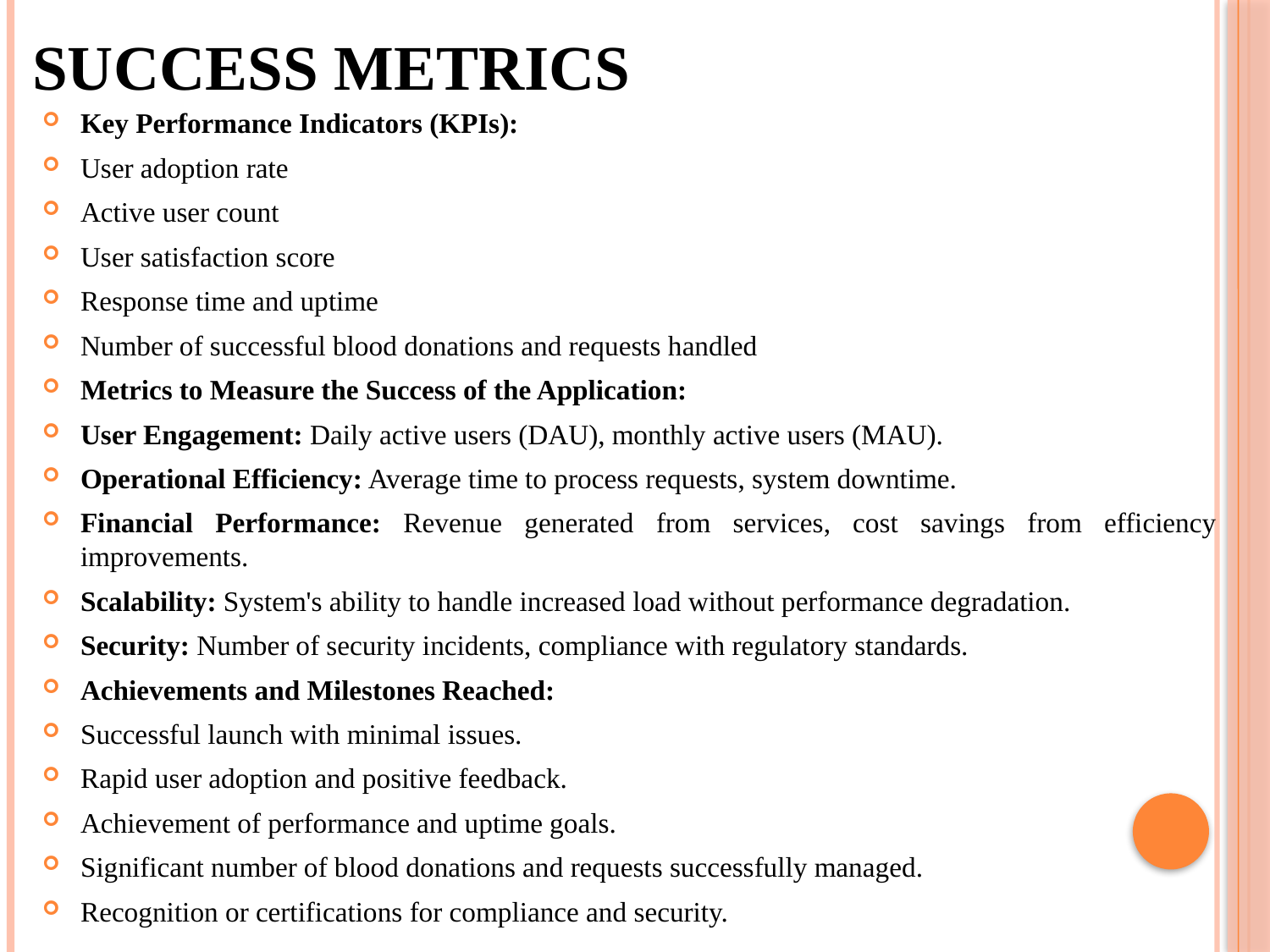

# SUCCESS METRICS
Key Performance Indicators (KPIs):
User adoption rate
Active user count
User satisfaction score
Response time and uptime
Number of successful blood donations and requests handled
Metrics to Measure the Success of the Application:
User Engagement: Daily active users (DAU), monthly active users (MAU).
Operational Efficiency: Average time to process requests, system downtime.
Financial Performance: Revenue generated from services, cost savings from efficiency improvements.
Scalability: System's ability to handle increased load without performance degradation.
Security: Number of security incidents, compliance with regulatory standards.
Achievements and Milestones Reached:
Successful launch with minimal issues.
Rapid user adoption and positive feedback.
Achievement of performance and uptime goals.
Significant number of blood donations and requests successfully managed.
Recognition or certifications for compliance and security.